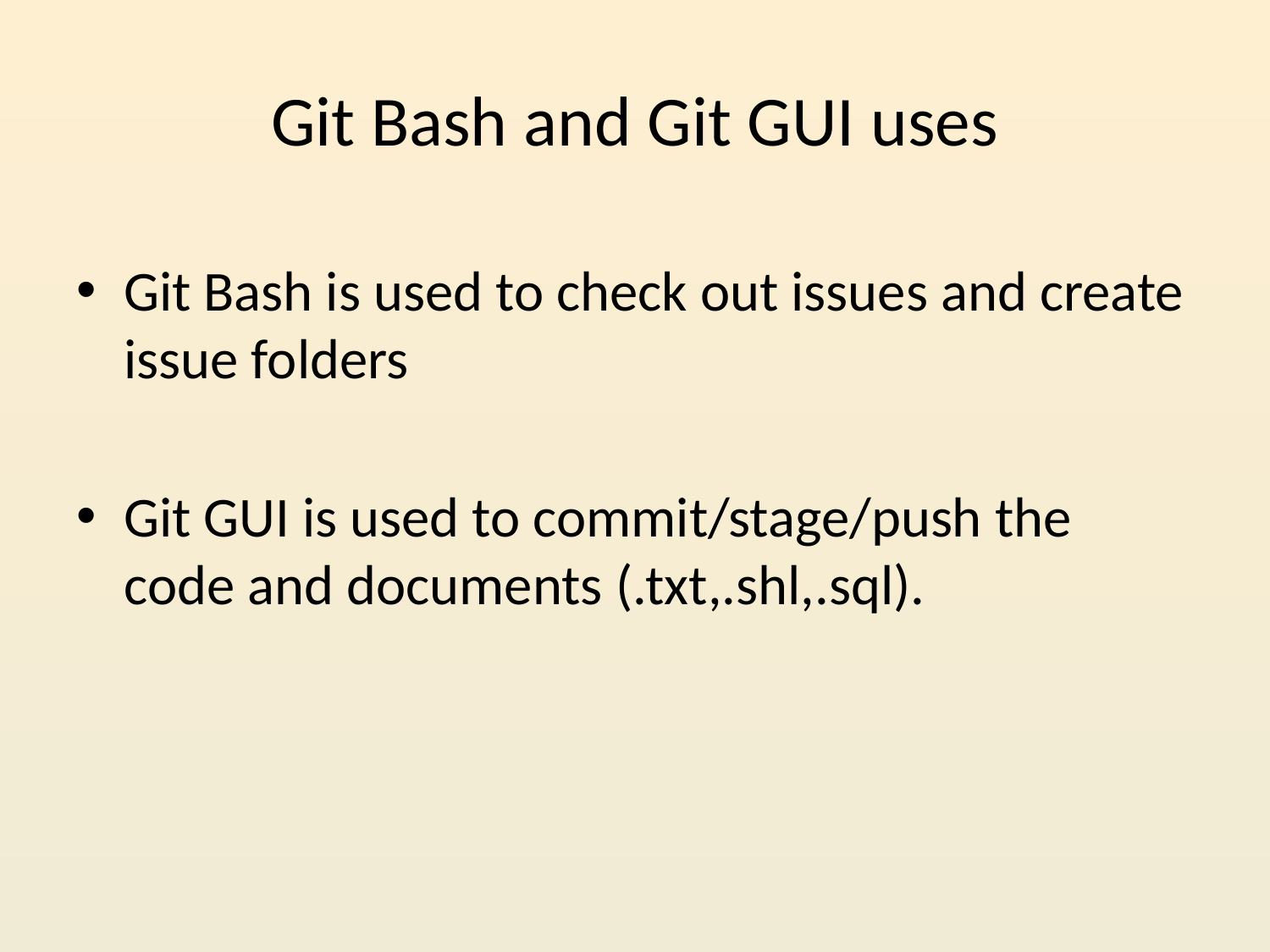

# Git Bash and Git GUI uses

Git Bash is used to check out issues and create issue folders

Git GUI is used to commit/stage/push the code and documents (.txt,.shl,.sql).